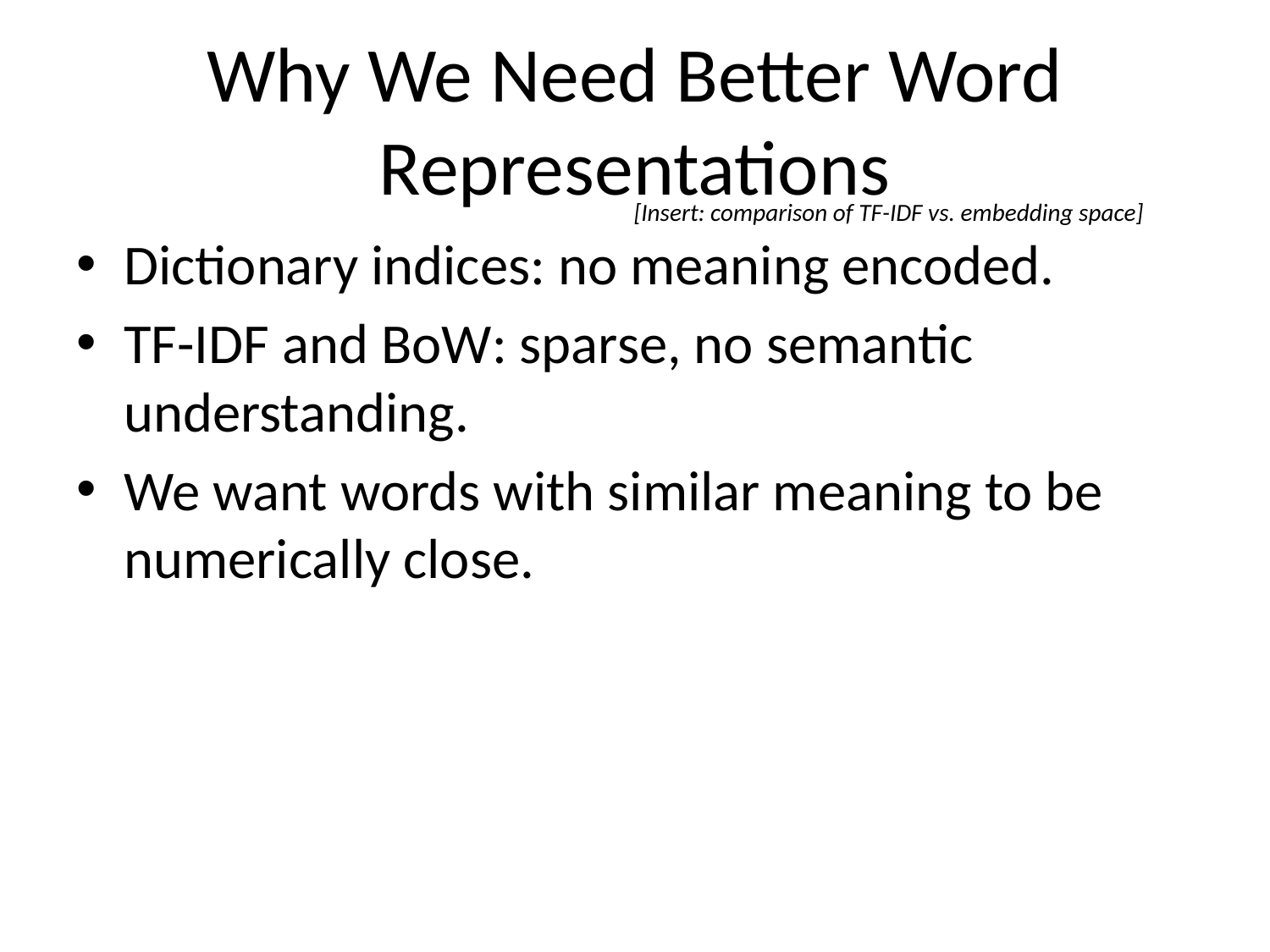

# Why We Need Better Word Representations
[Insert: comparison of TF-IDF vs. embedding space]
Dictionary indices: no meaning encoded.
TF-IDF and BoW: sparse, no semantic understanding.
We want words with similar meaning to be numerically close.